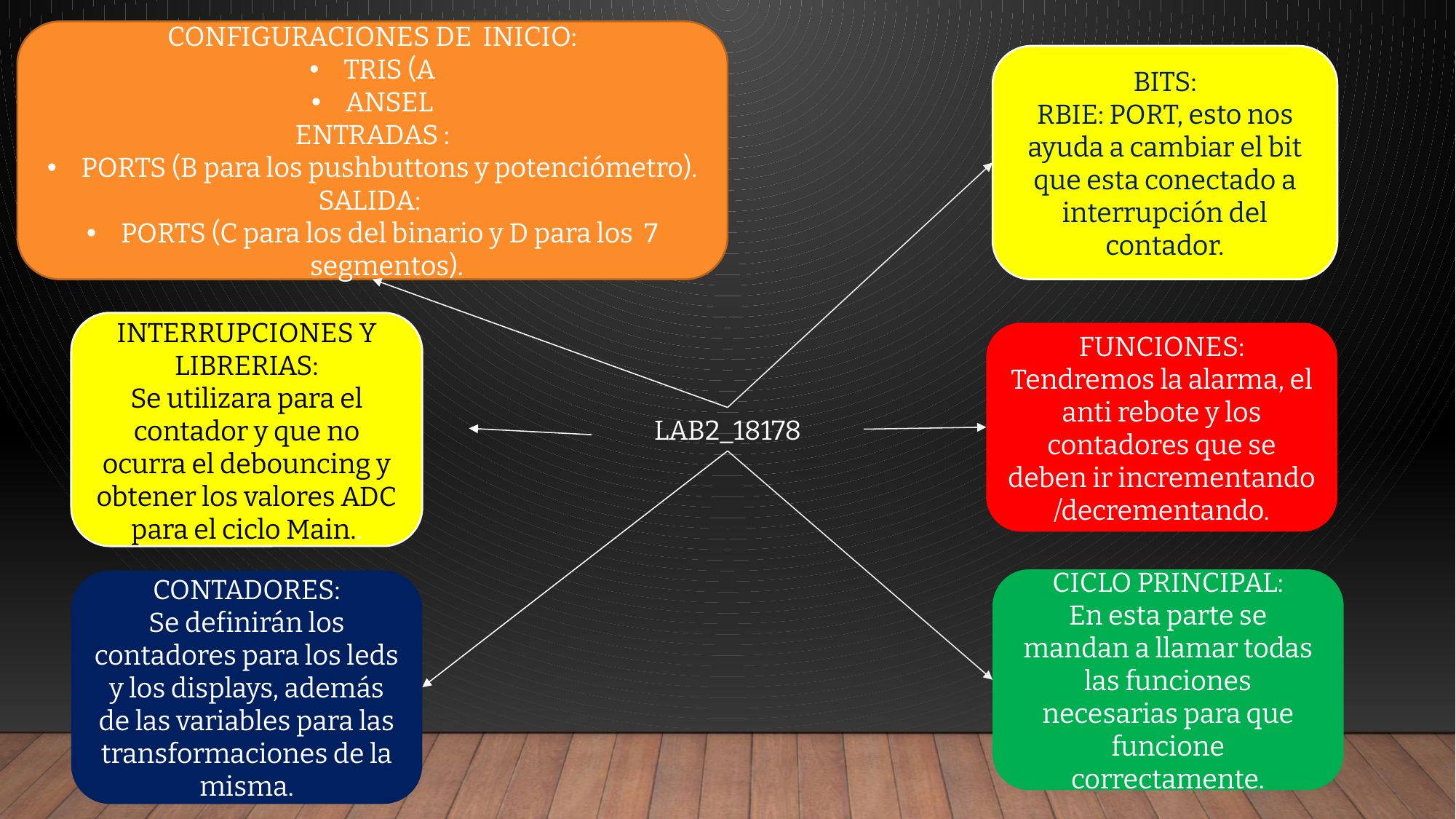

CONFIGURACIONES DE  INICIO:
TRIS (A
ANSEL
ENTRADAS :
PORTS (B para los pushbuttons y potenciómetro).
SALIDA:
PORTS (C para los del binario y D para los  7 segmentos).
BITS:
RBIE: PORT, esto nos ayuda a cambiar el bit que esta conectado a interrupción del contador.
INTERRUPCIONES Y LIBRERIAS:
Se utilizara para el contador y que no ocurra el debouncing y obtener los valores ADC para el ciclo Main..
FUNCIONES:
Tendremos la alarma, el anti rebote y los contadores que se deben ir incrementando /decrementando.
LAB2_18178
CICLO PRINCIPAL:
En esta parte se mandan a llamar todas las funciones necesarias para que funcione correctamente.
CONTADORES:
Se definirán los contadores para los leds y los displays, además de las variables para las transformaciones de la misma.